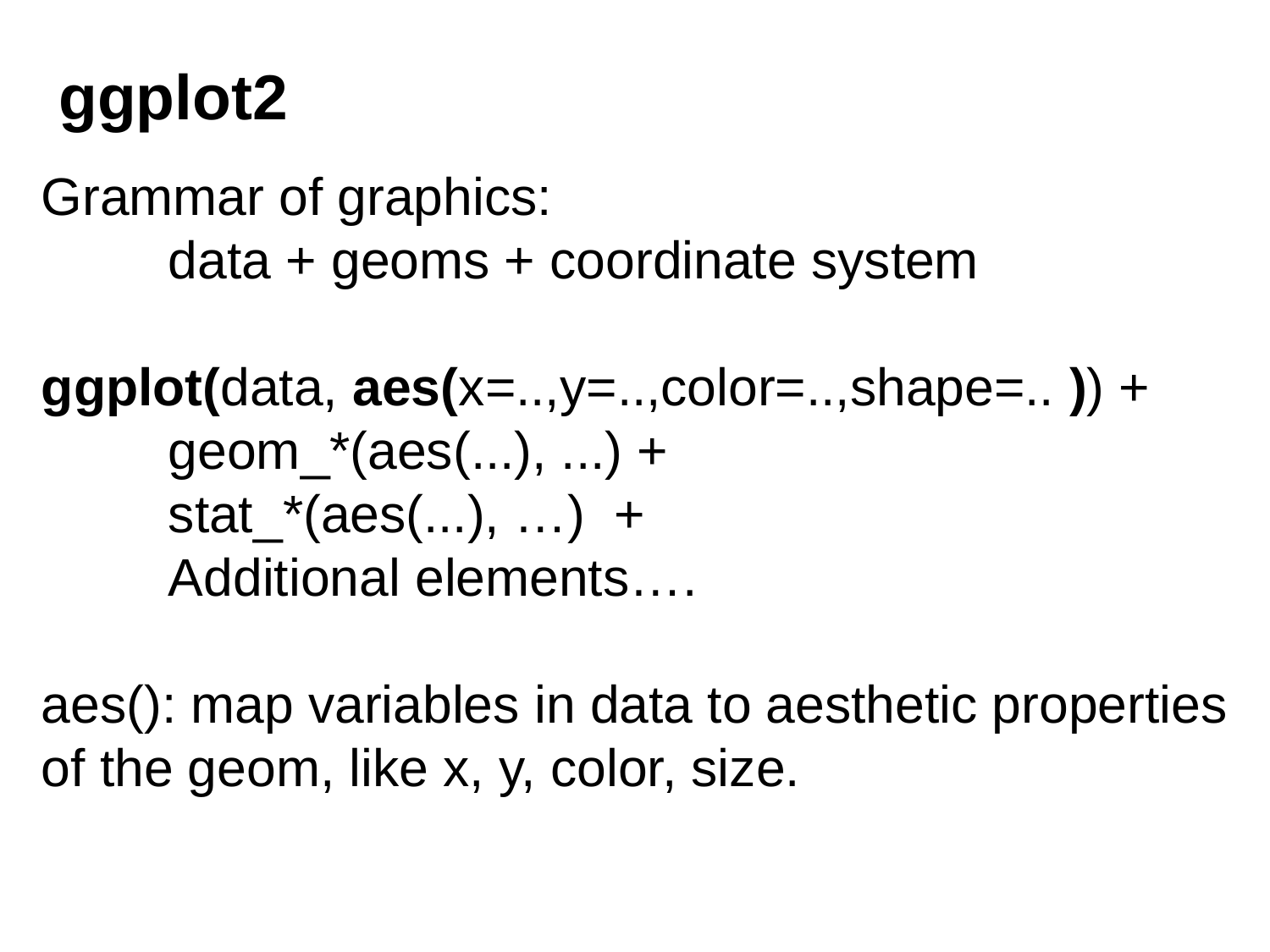

ggplot2

Grammar of graphics:
data + geoms + coordinate system

ggplot(data, aes(x=..,y=..,color=..,shape=.. )) +
	geom_*(aes(...), ...) +
	stat_*(aes(...), …)  +
	Additional elements….

aes(): map variables in data to aesthetic properties of the geom, like x, y, color, size.